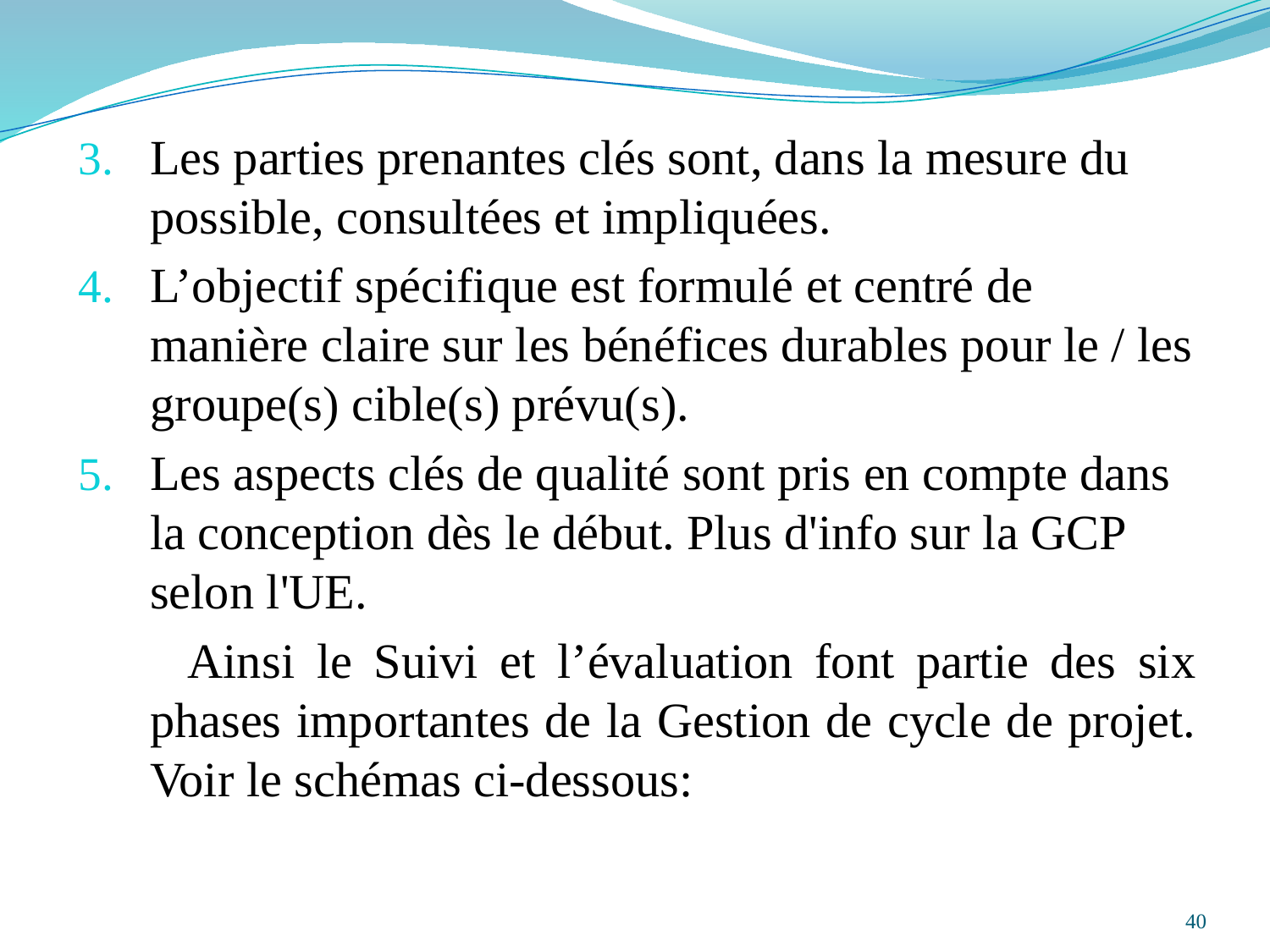

Les parties prenantes clés sont, dans la mesure du possible, consultées et impliquées.
L’objectif spécifique est formulé et centré de manière claire sur les bénéfices durables pour le / les groupe(s) cible(s) prévu(s).
Les aspects clés de qualité sont pris en compte dans la conception dès le début. Plus d'info sur la GCP selon l'UE.
     Ainsi le Suivi et l’évaluation font partie des six phases importantes de la Gestion de cycle de projet. Voir le schémas ci-dessous:

40